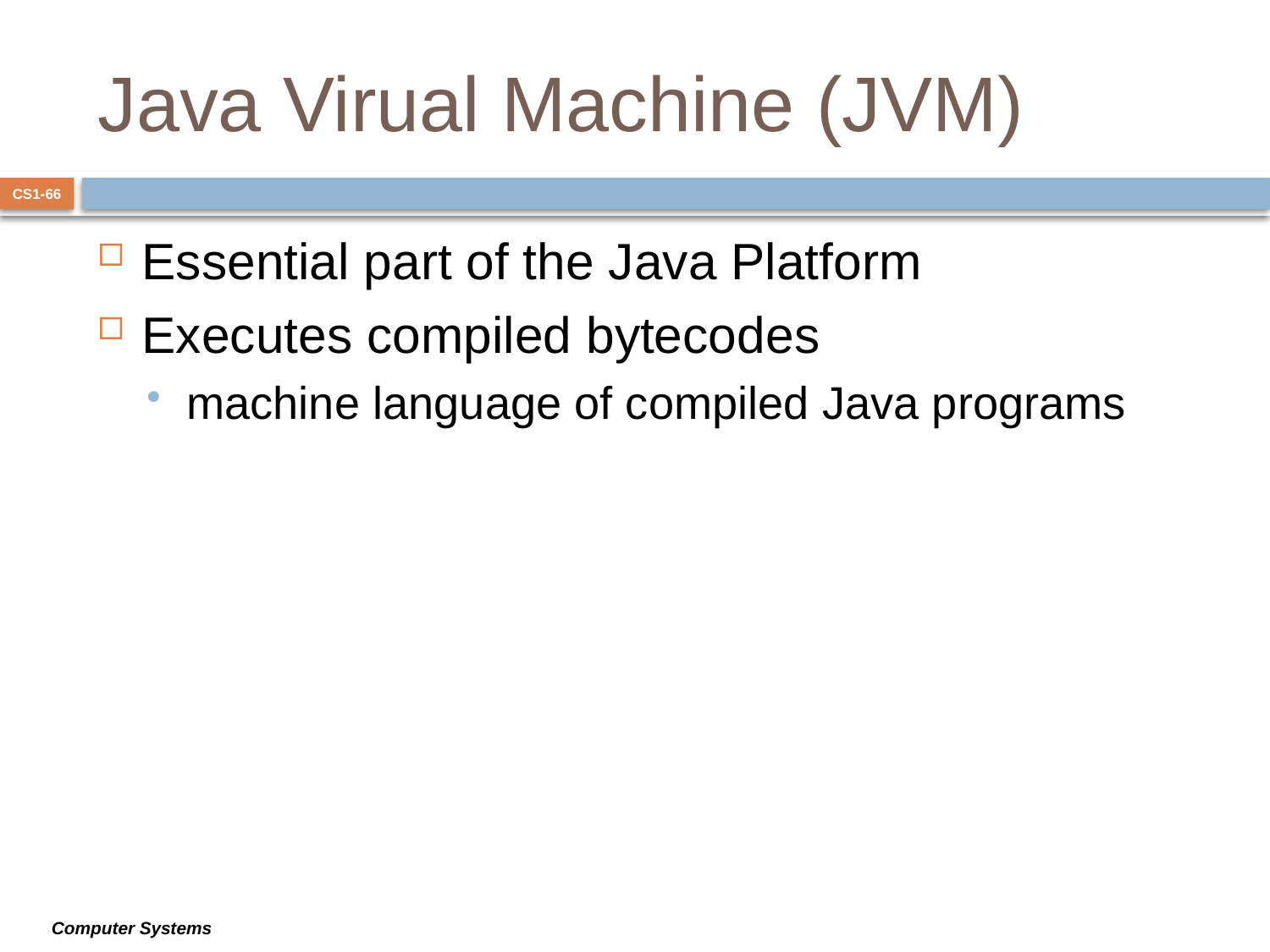

# Java Virual Machine (JVM)
CS1-66
Essential part of the Java Platform
Executes compiled bytecodes
machine language of compiled Java programs